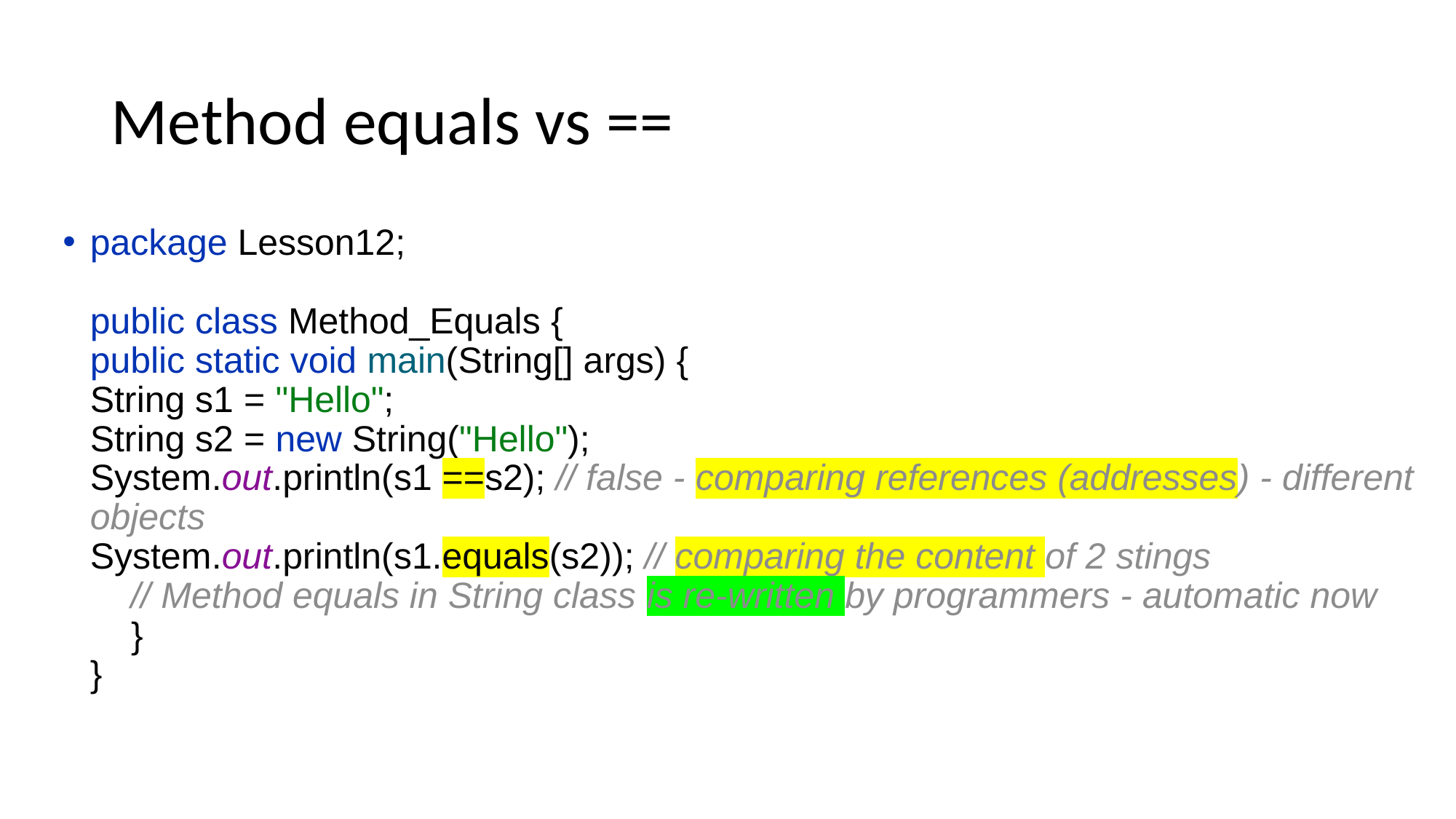

# Method equals vs ==
package Lesson12;
public class Method_Equals {
public static void main(String[] args) {
String s1 = "Hello";
String s2 = new String("Hello");
System.out.println(s1 ==s2); // false - comparing references (addresses) - different objects
System.out.println(s1.equals(s2)); // comparing the content of 2 stings
    // Method equals in String class is re-written by programmers - automatic now
    }
}